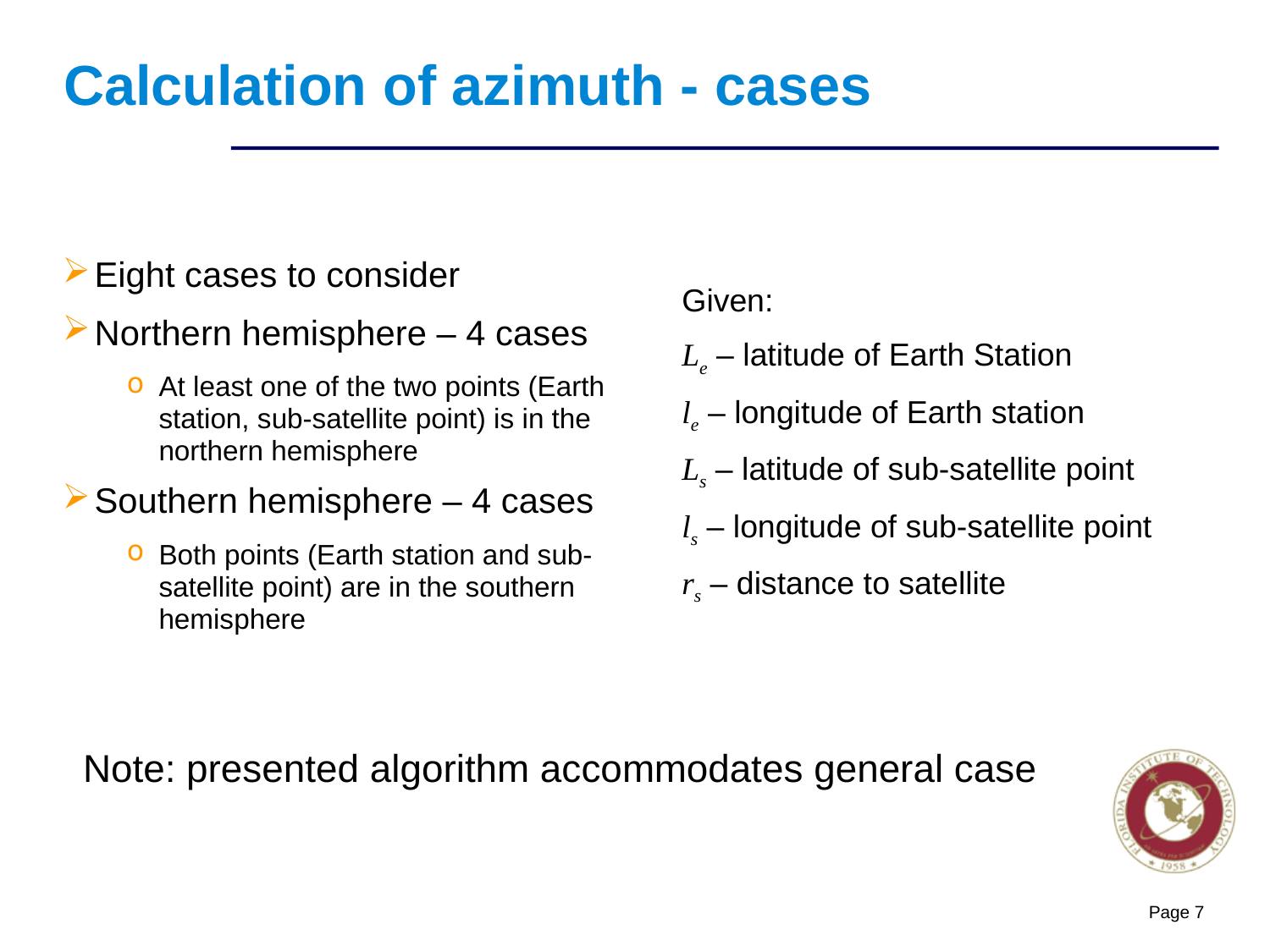

# Calculation of azimuth - cases
Eight cases to consider
Northern hemisphere – 4 cases
At least one of the two points (Earth station, sub-satellite point) is in the northern hemisphere
Southern hemisphere – 4 cases
Both points (Earth station and sub-satellite point) are in the southern hemisphere

Given:
Le – latitude of Earth Station
le – longitude of Earth station
Ls – latitude of sub-satellite point
ls – longitude of sub-satellite point
rs – distance to satellite
Note: presented algorithm accommodates general case
Page 7